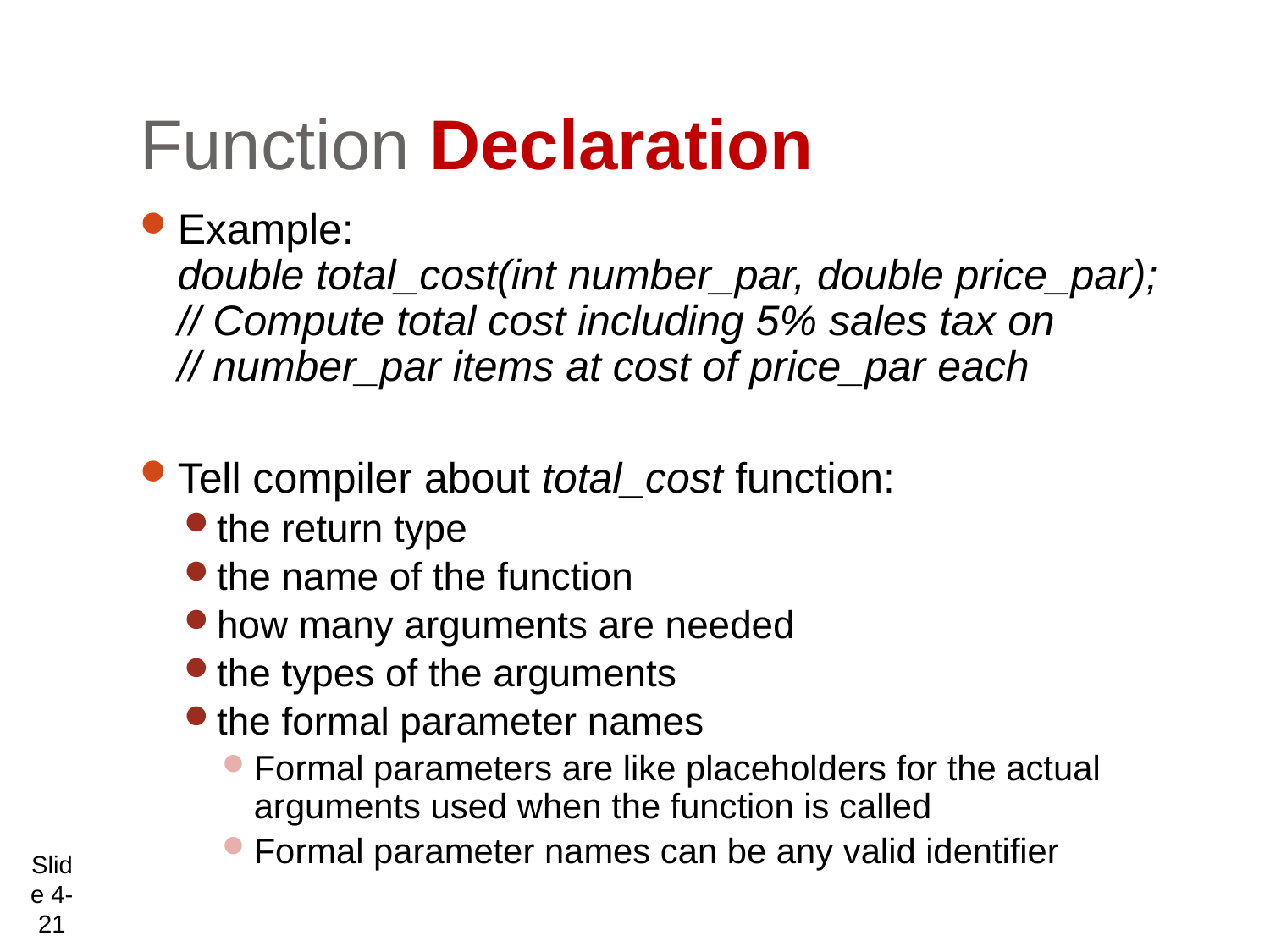

# Function Declaration
Example:
double total_cost(int number_par, double price_par);
// Compute total cost including 5% sales tax on
// number_par items at cost of price_par each

Tell compiler about total_cost function:
the return type
the name of the function
how many arguments are needed
the types of the arguments
the formal parameter names
Formal parameters are like placeholders for the actual
arguments used when the function is called
Formal parameter names can be any valid identifier
Slide 4- 21